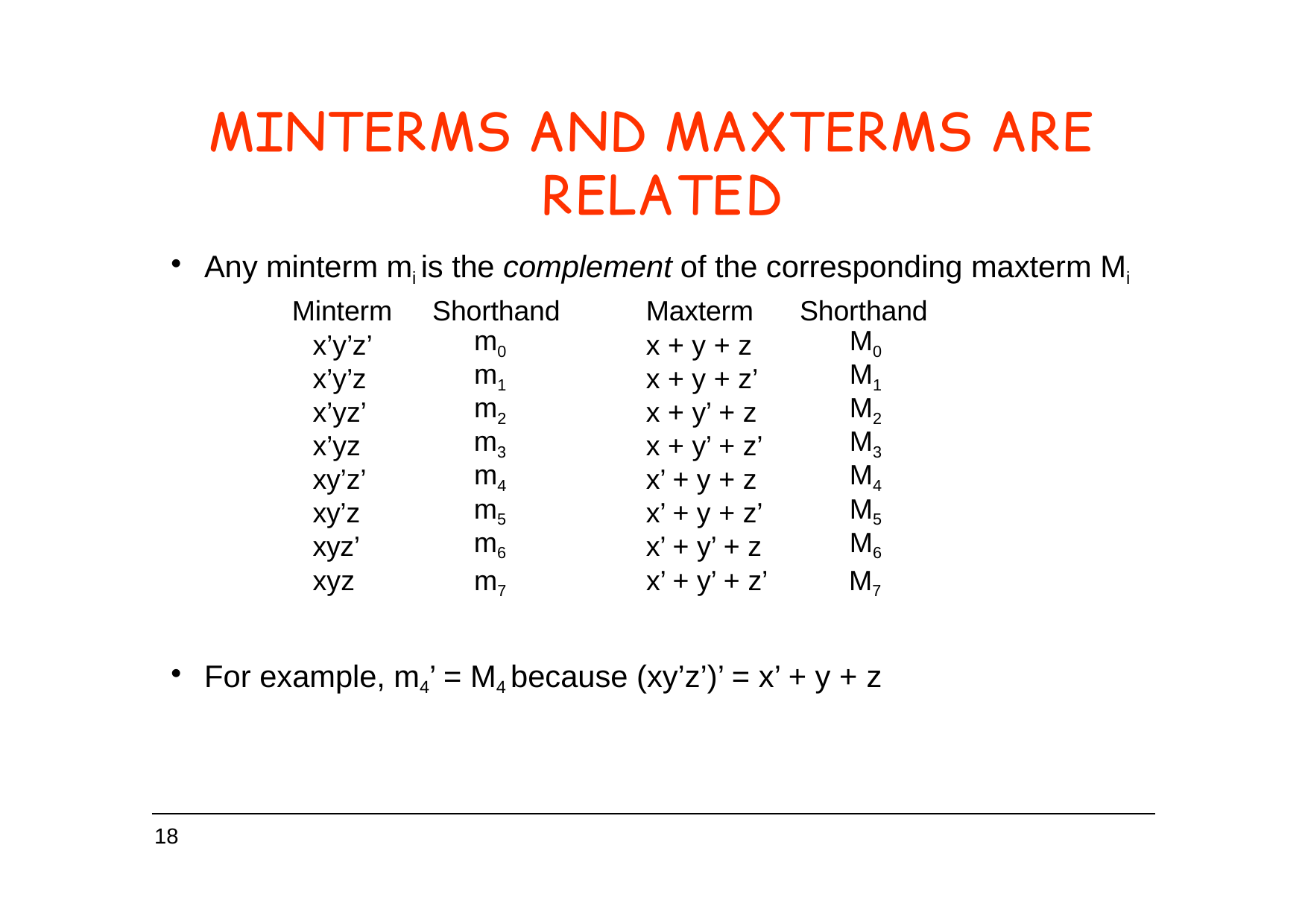

# MINTERMS AND MAXTERMS ARE  RELATED
Any minterm mi is the complement of the corresponding maxterm Mi
| Minterm | Shorthand | Maxterm | Shorthand |
| --- | --- | --- | --- |
| x’y’z’ | m0 | x + y + z | M0 |
| x’y’z | m1 | x + y + z’ | M1 |
| x’yz’ | m2 | x + y’ + z | M2 |
| x’yz | m3 | x + y’ + z’ | M3 |
| xy’z’ | m4 | x’ + y + z | M4 |
| xy’z | m5 | x’ + y + z’ | M5 |
| xyz’ | m6 | x’ + y’ + z | M6 |
xyz
m7
x’ + y’ + z’
M7
For example, m4’ = M4 because (xy’z’)’ = x’ + y + z

18